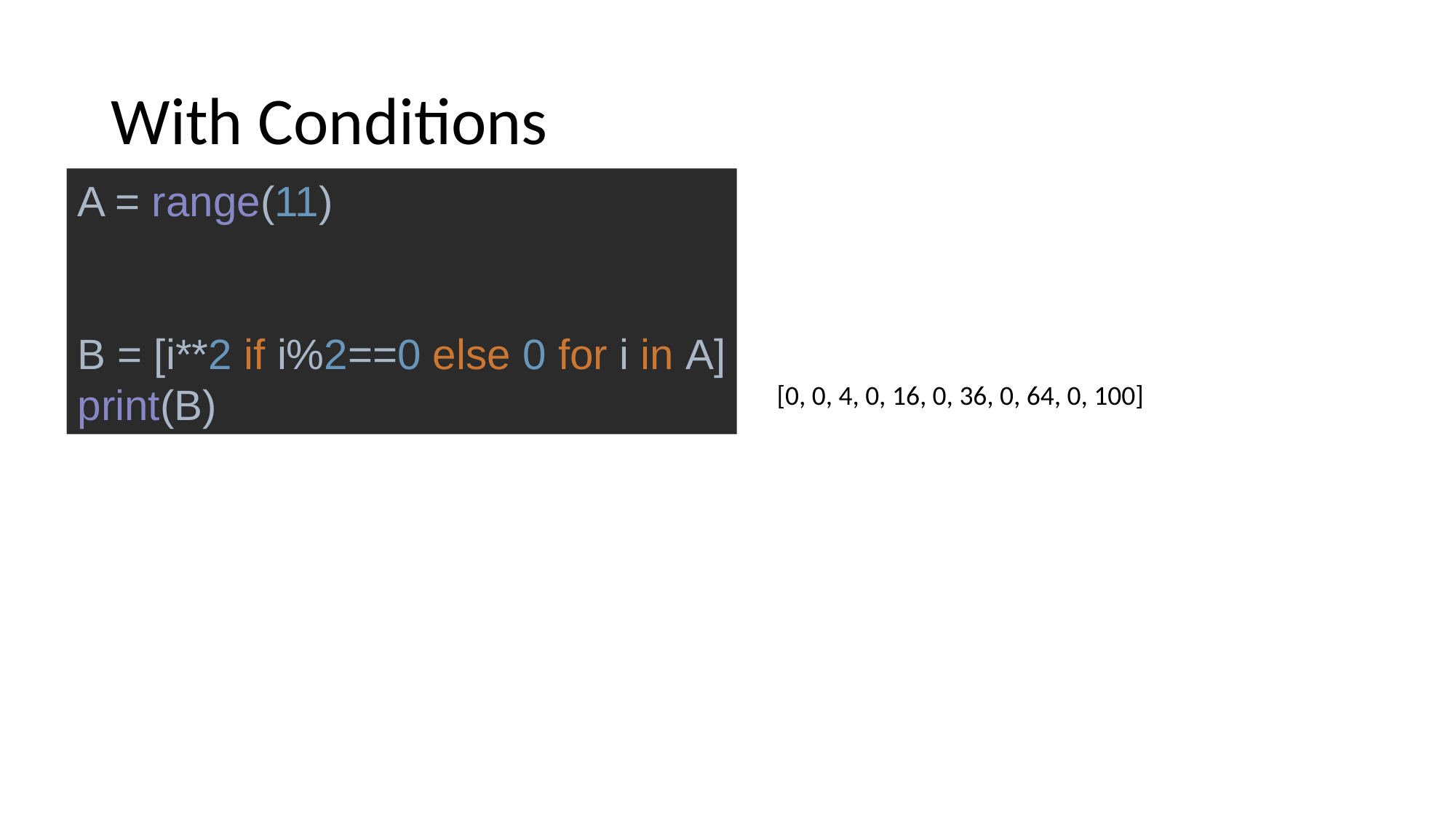

# With Conditions
A = range(11)
B = [i**2 if i%2==0 else 0 for i in A]
print(B)
[0, 0, 4, 0, 16, 0, 36, 0, 64, 0, 100]